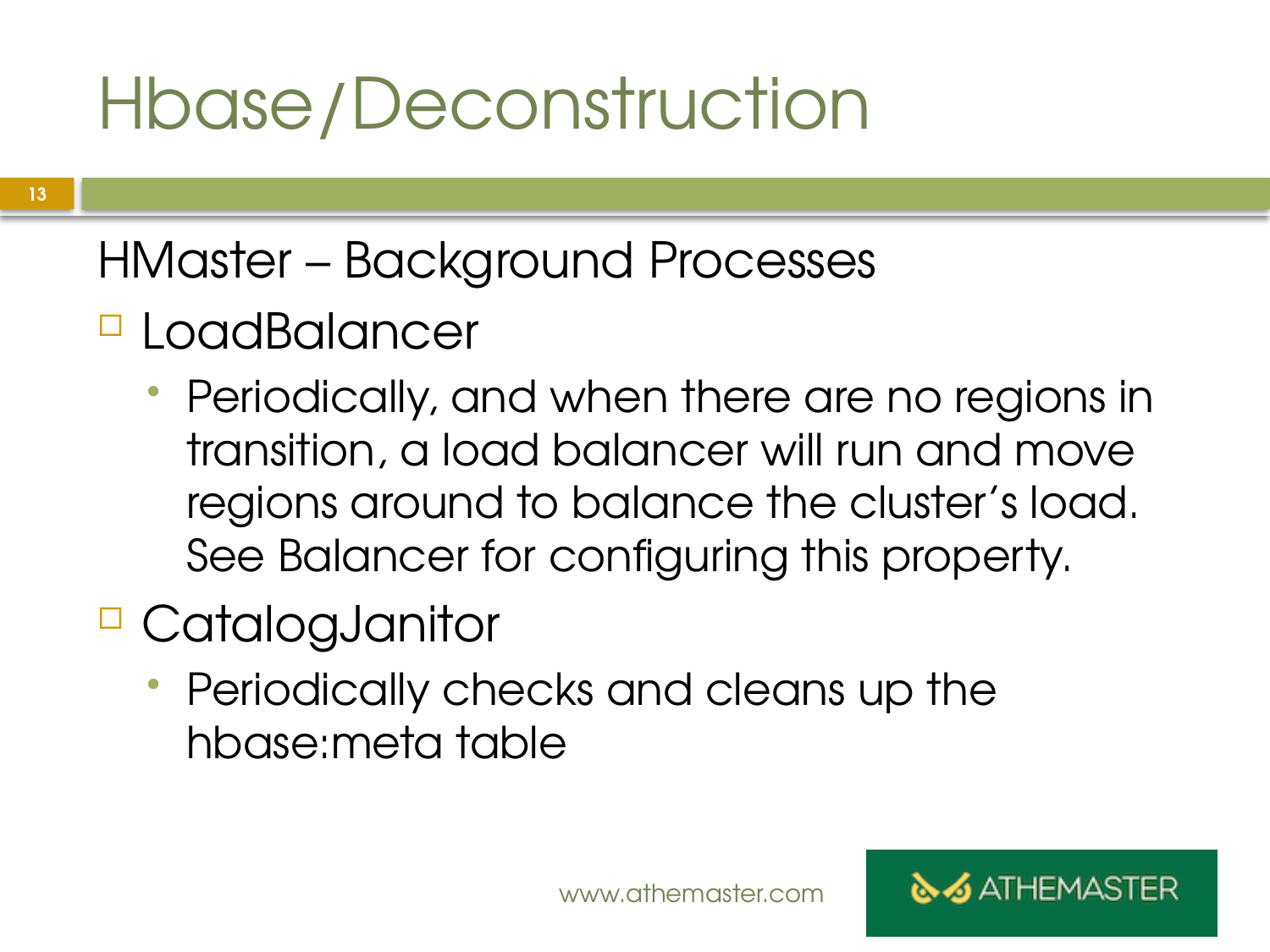

# Hbase/Deconstruction
13
HMaster – Background Processes
LoadBalancer
Periodically, and when there are no regions in transition, a load balancer will run and move regions around to balance the cluster’s load. See Balancer for configuring this property.
CatalogJanitor
Periodically checks and cleans up the hbase:meta table
www.athemaster.com